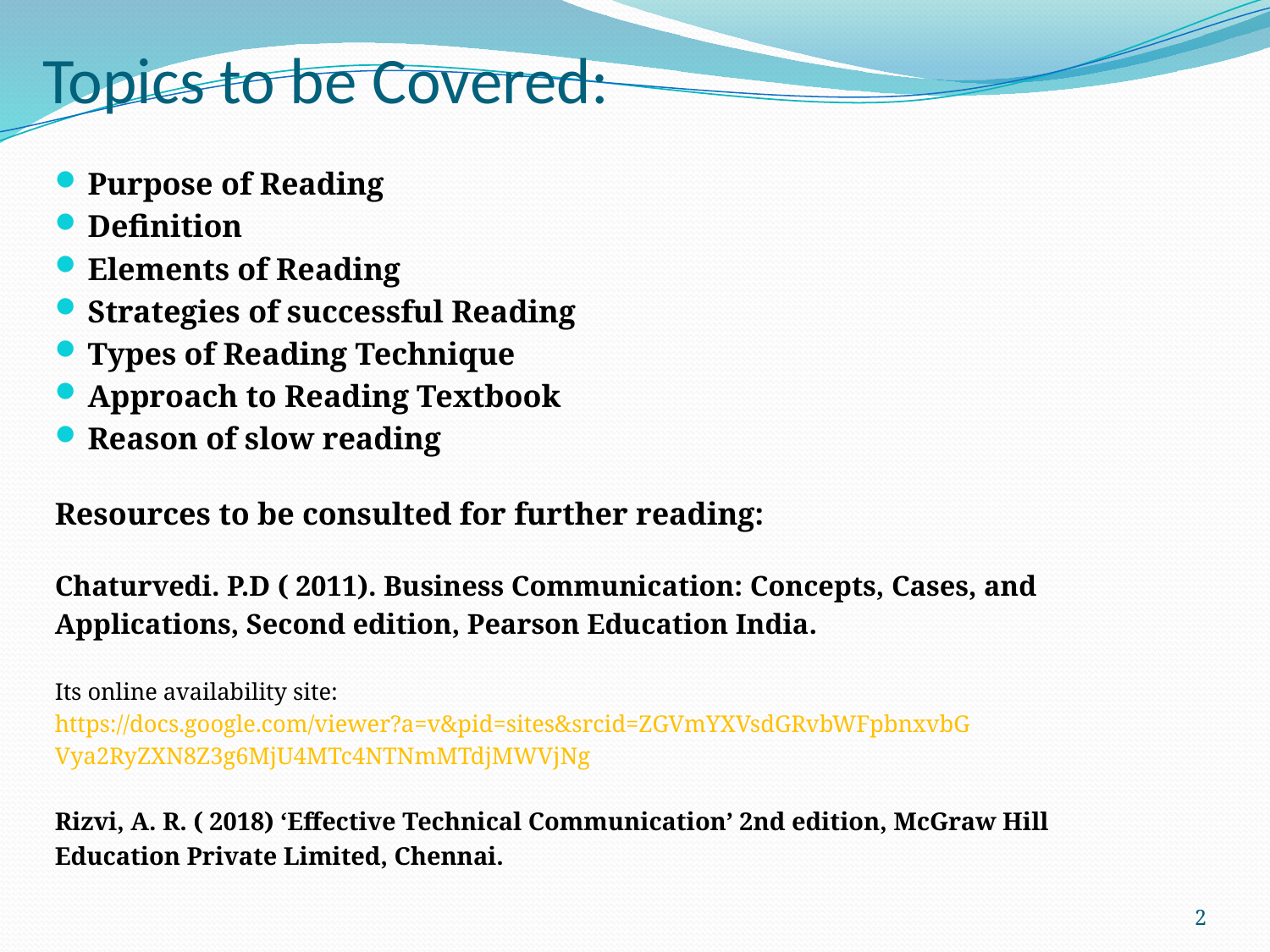

# Topics to be Covered:
Purpose of Reading
Definition
Elements of Reading
Strategies of successful Reading
Types of Reading Technique
Approach to Reading Textbook
Reason of slow reading

Resources to be consulted for further reading:

Chaturvedi. P.D ( 2011). Business Communication: Concepts, Cases, and
Applications, Second edition, Pearson Education India.

Its online availability site:
https://docs.google.com/viewer?a=v&pid=sites&srcid=ZGVmYXVsdGRvbWFpbnxvbG
Vya2RyZXN8Z3g6MjU4MTc4NTNmMTdjMWVjNg

Rizvi, A. R. ( 2018) ‘Effective Technical Communication’ 2nd edition, McGraw Hill
Education Private Limited, Chennai.

2